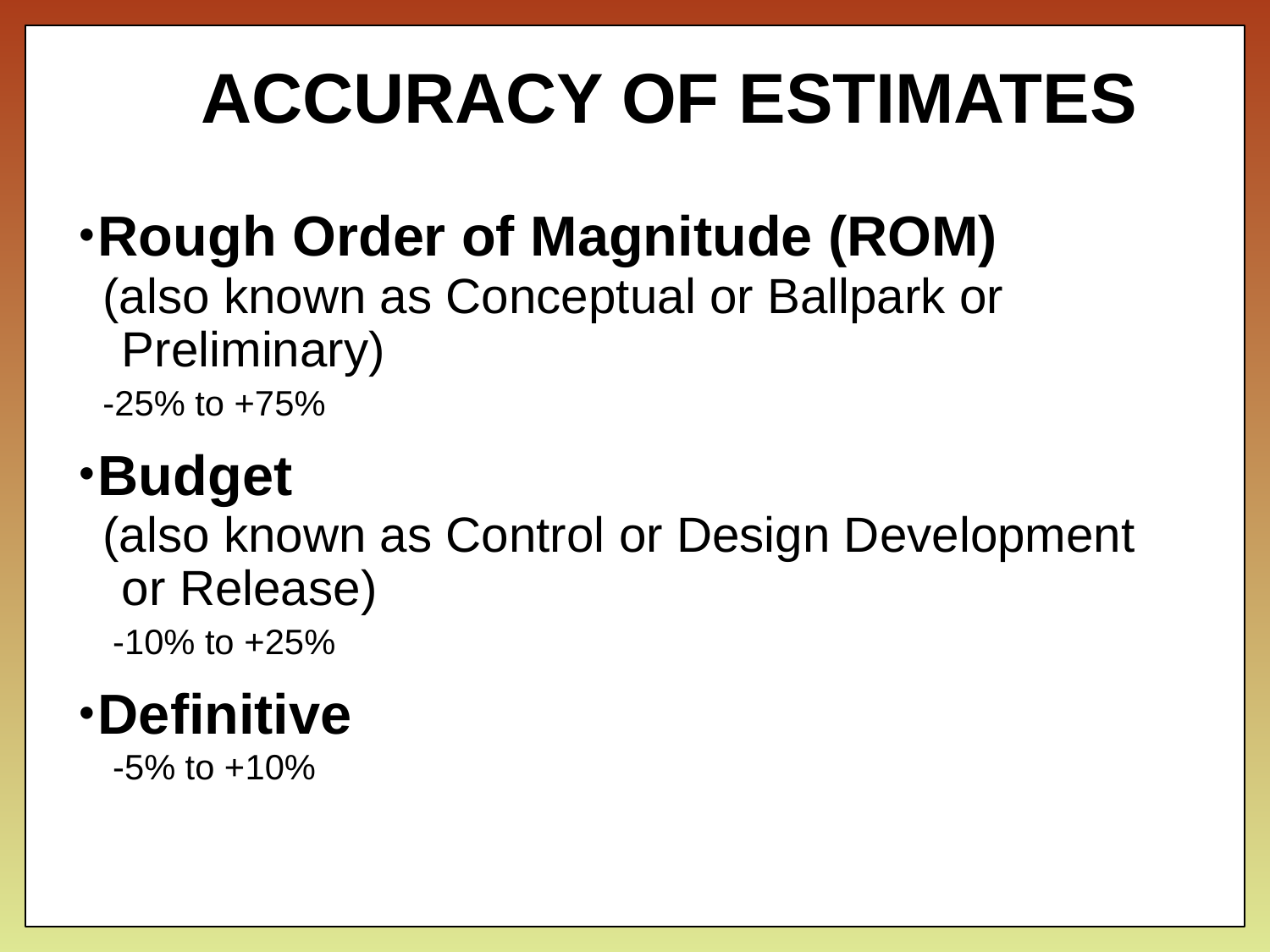

# ACCURACY OF ESTIMATES
Rough Order of Magnitude (ROM)
(also known as Conceptual or Ballpark or Preliminary)
-25% to +75%
Budget
(also known as Control or Design Development or Release)
 -10% to +25%
Definitive
 -5% to +10%